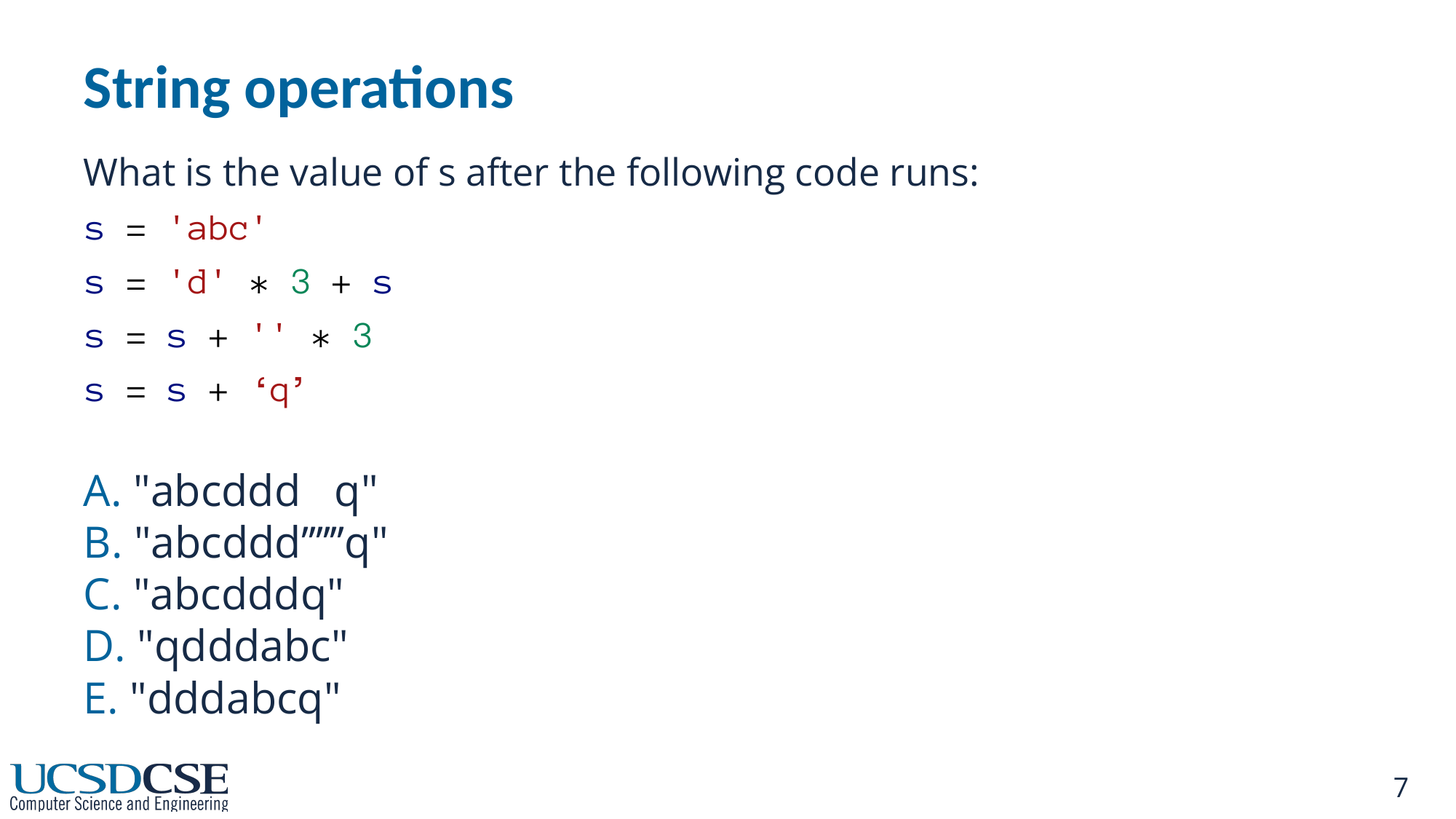

# String operations
What is the value of s after the following code runs:
s = 'abc'
s = 'd' * 3 + s
s = s + '' * 3
s = s + ‘q’

A. "abcddd   q"
B. "abcddd’’’’’’q"
C. "abcdddq"
D. "qdddabc"
E. "dddabcq"